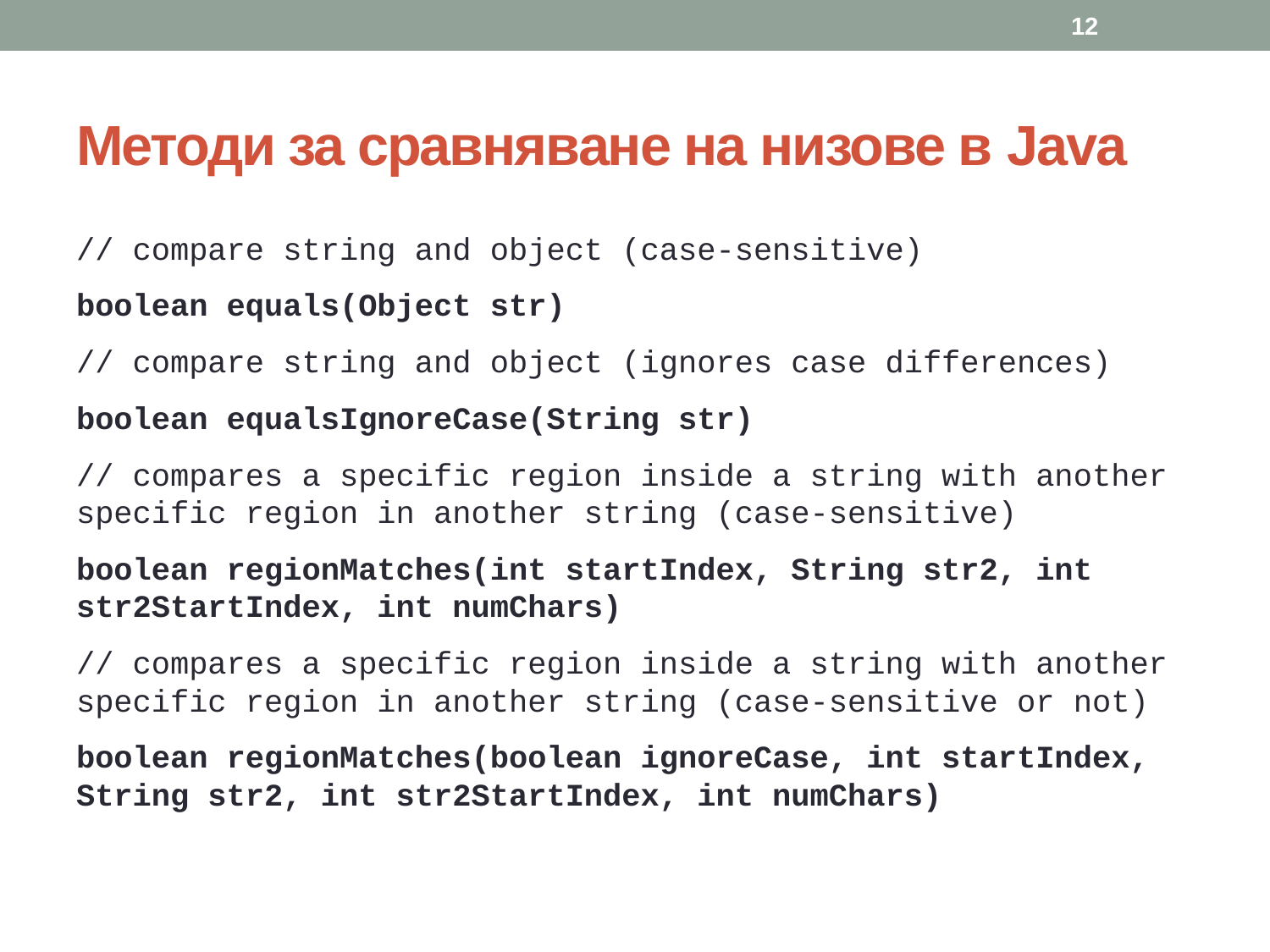

12
# Методи за сравняване на низове в Java
// compare string and object (case-sensitive)
boolean equals(Object str)
// compare string and object (ignores case differences)
boolean equalsIgnoreCase(String str)
// compares a specific region inside a string with another specific region in another string (case-sensitive)
boolean regionMatches(int startIndex, String str2, int str2StartIndex, int numChars)
// compares a specific region inside a string with another specific region in another string (case-sensitive or not)
boolean regionMatches(boolean ignoreCase, int startIndex, String str2, int str2StartIndex, int numChars)